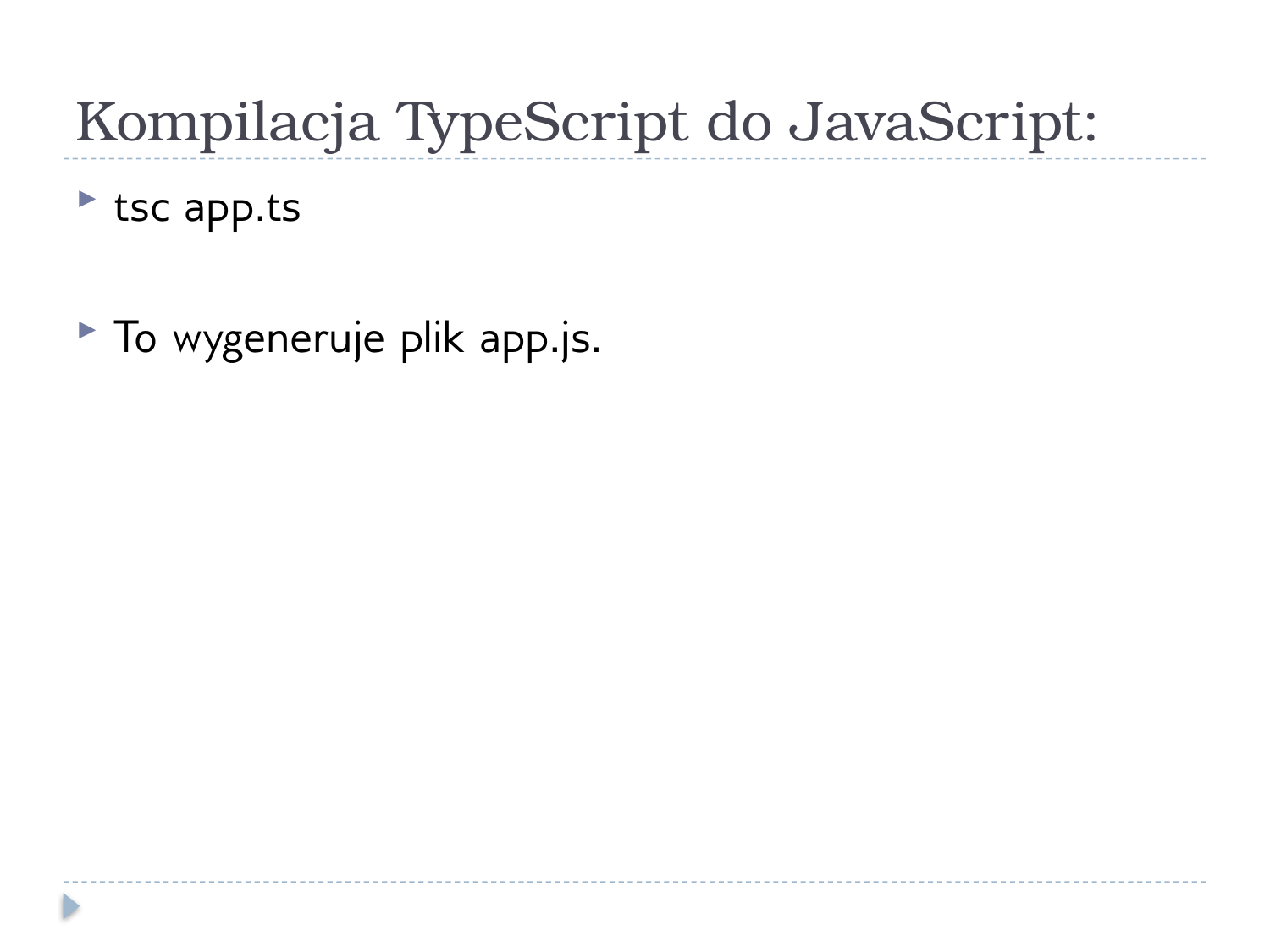

# Kompilacja TypeScript do JavaScript:
tsc app.ts

To wygeneruje plik app.js.